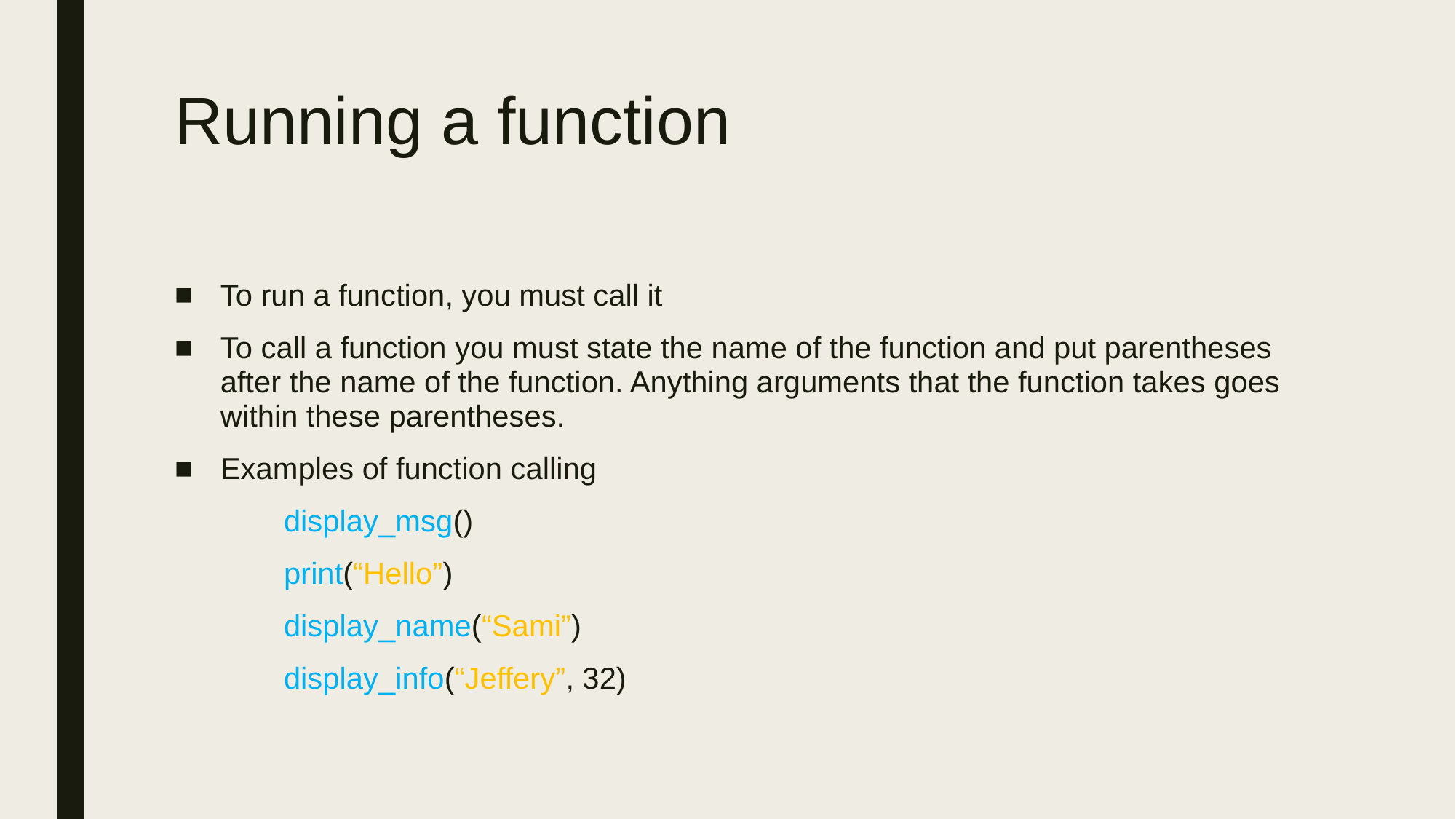

# Running a function
To run a function, you must call it
To call a function you must state the name of the function and put parentheses after the name of the function. Anything arguments that the function takes goes within these parentheses.
Examples of function calling
	display_msg()
	print(“Hello”)
	display_name(“Sami”)
	display_info(“Jeffery”, 32)